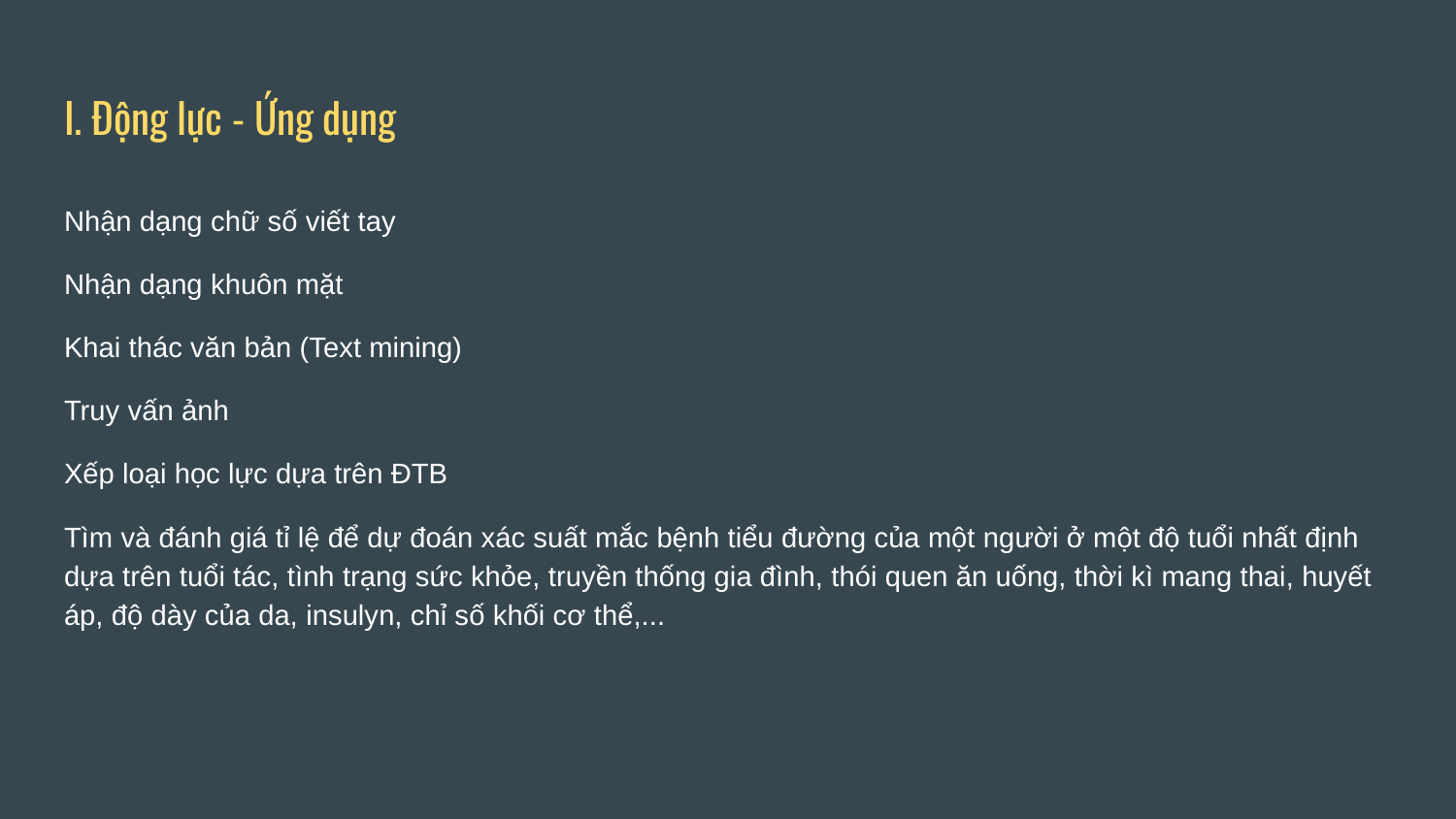

# I. Động lực - Ứng dụng
Nhận dạng chữ số viết tay
Nhận dạng khuôn mặt
Khai thác văn bản (Text mining)
Truy vấn ảnh
Xếp loại học lực dựa trên ĐTB
Tìm và đánh giá tỉ lệ để dự đoán xác suất mắc bệnh tiểu đường của một người ở một độ tuổi nhất định dựa trên tuổi tác, tình trạng sức khỏe, truyền thống gia đình, thói quen ăn uống, thời kì mang thai, huyết áp, độ dày của da, insulyn, chỉ số khối cơ thể,...